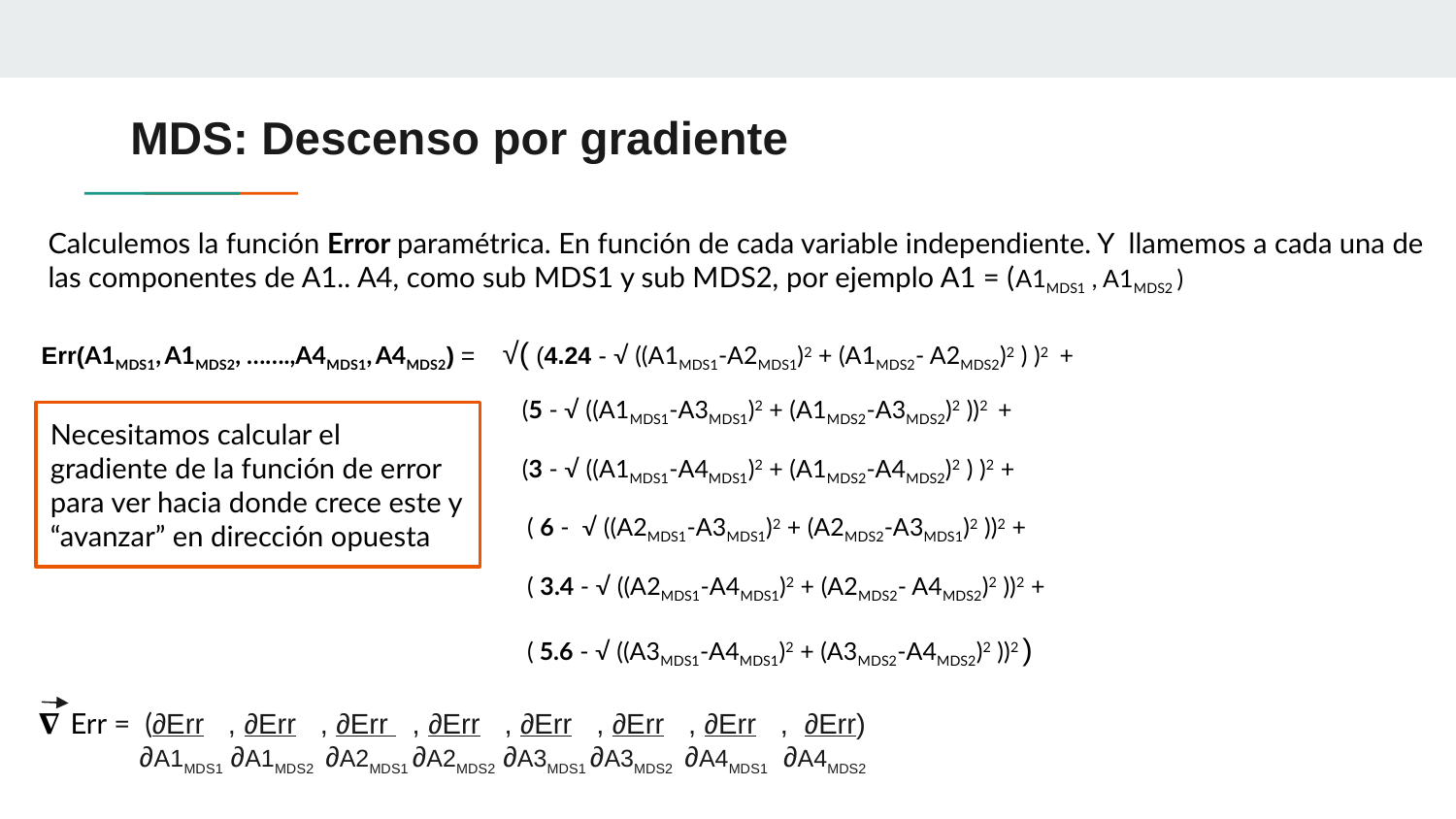

# MDS: Descenso por gradiente
Calculemos la función Error paramétrica. En función de cada variable independiente. Y  llamemos a cada una de las componentes de A1.. A4, como sub MDS1 y sub MDS2, por ejemplo A1 = (A1MDS1 , A1MDS2 )
Err(A1MDS1, A1MDS2, …….,A4MDS1, A4MDS2) =    √( (4.24 - √ ((A1MDS1-A2MDS1)2 + (A1MDS2- A2MDS2)2 ) )2   +
(5 - √ ((A1MDS1-A3MDS1)2 + (A1MDS2-A3MDS2)2 ))2  +
Necesitamos calcular el gradiente de la función de error para ver hacia donde crece este y “avanzar” en dirección opuesta
(3 - √ ((A1MDS1-A4MDS1)2 + (A1MDS2-A4MDS2)2 ) )2 +
( 6 -  √ ((A2MDS1-A3MDS1)2 + (A2MDS2-A3MDS1)2 ))2 +
( 3.4 - √ ((A2MDS1-A4MDS1)2 + (A2MDS2- A4MDS2)2 ))2 +
( 5.6 - √ ((A3MDS1-A4MDS1)2 + (A3MDS2-A4MDS2)2 ))2 )
𝛁 Err =  (∂Err   , ∂Err   , ∂Err   , ∂Err   , ∂Err   , ∂Err   , ∂Err   ,  ∂Err)
             ∂A1MDS1  ∂A1MDS2   ∂A2MDS1 ∂A2MDS2  ∂A3MDS1 ∂A3MDS2   ∂A4MDS1    ∂A4MDS2